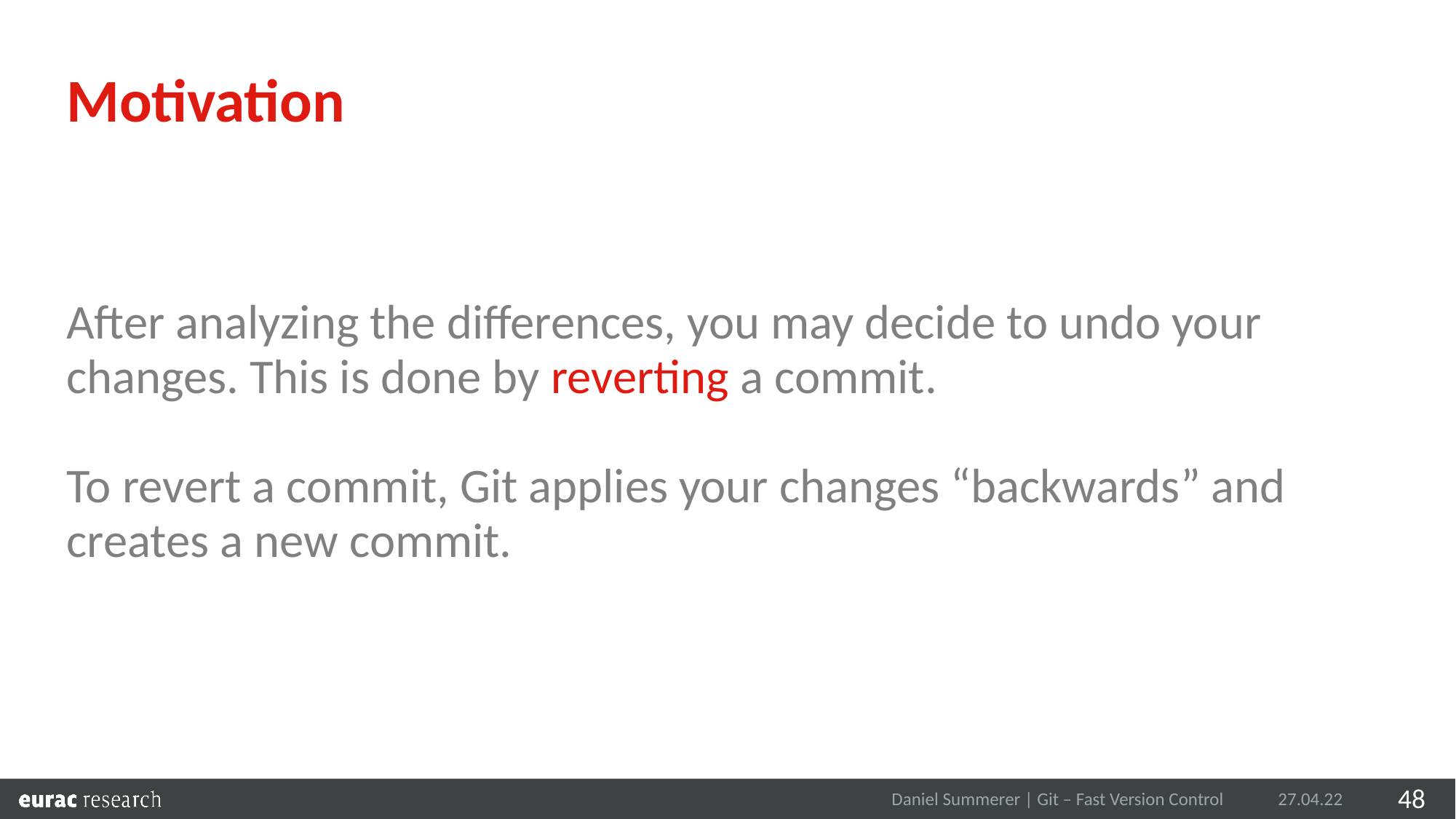

Motivation
After analyzing the differences, you may decide to undo your changes. This is done by reverting a commit.

To revert a commit, Git applies your changes “backwards” and creates a new commit.